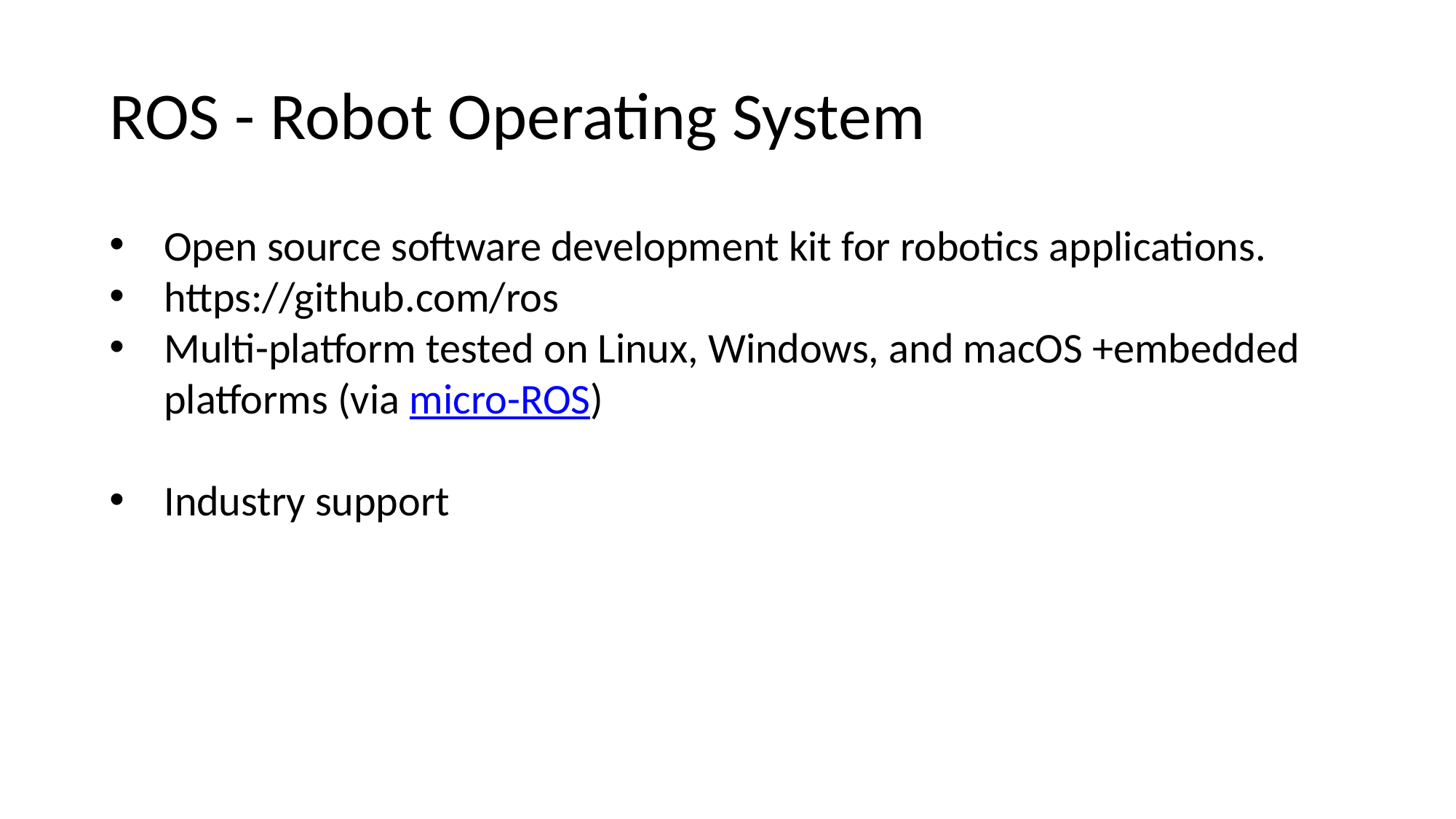

# ROS - Robot Operating System
Open source software development kit for robotics applications.
https://github.com/ros
Multi-platform tested on Linux, Windows, and macOS +embedded platforms (via micro-ROS)

Industry support